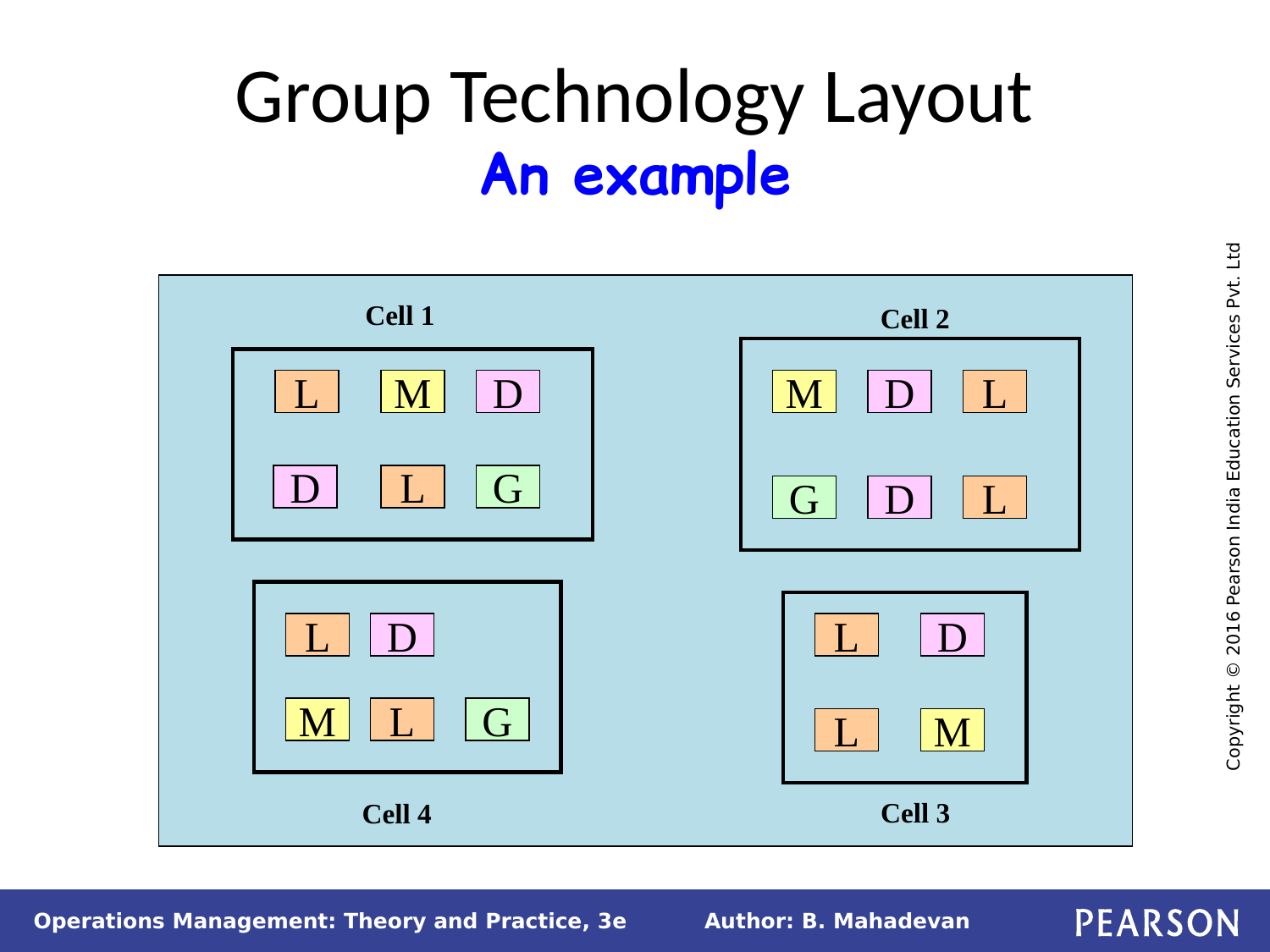

# Group Technology Layout An example

Cell 1
Cell 2

L
M
D
M
D
L
D
L
G
G
D
L

L
D
L
D
M
L
G
L
M
Cell 3
Cell 4